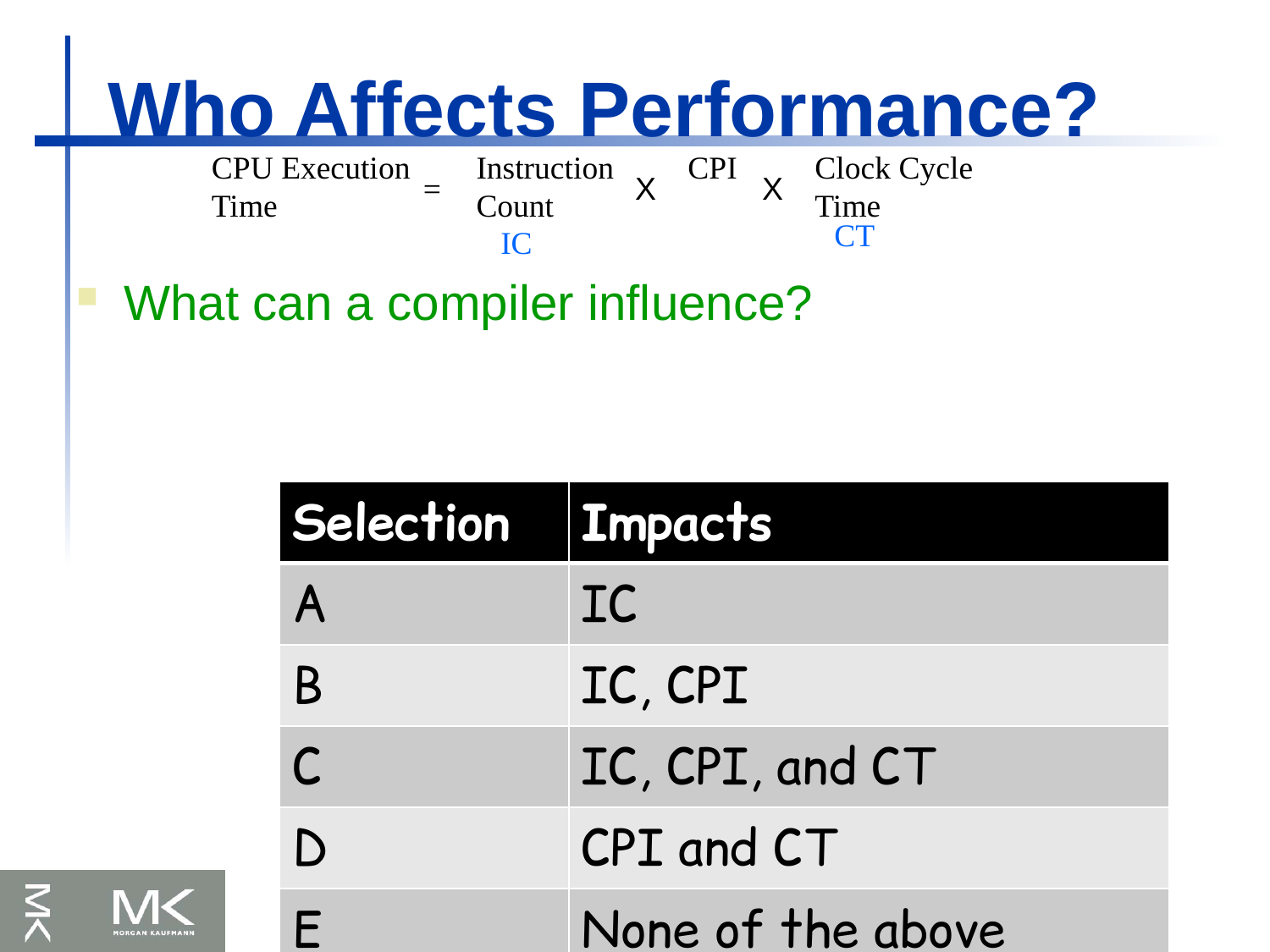

# Who Affects Performance?
CPU Execution Time
Instruction Count
CPI
Clock Cycle Time
=
X
X
CT
IC
What can a compiler influence?
| Selection | Impacts |
| --- | --- |
| A | IC |
| B | IC, CPI |
| C | IC, CPI, and CT |
| D | CPI and CT |
| E | None of the above |
13